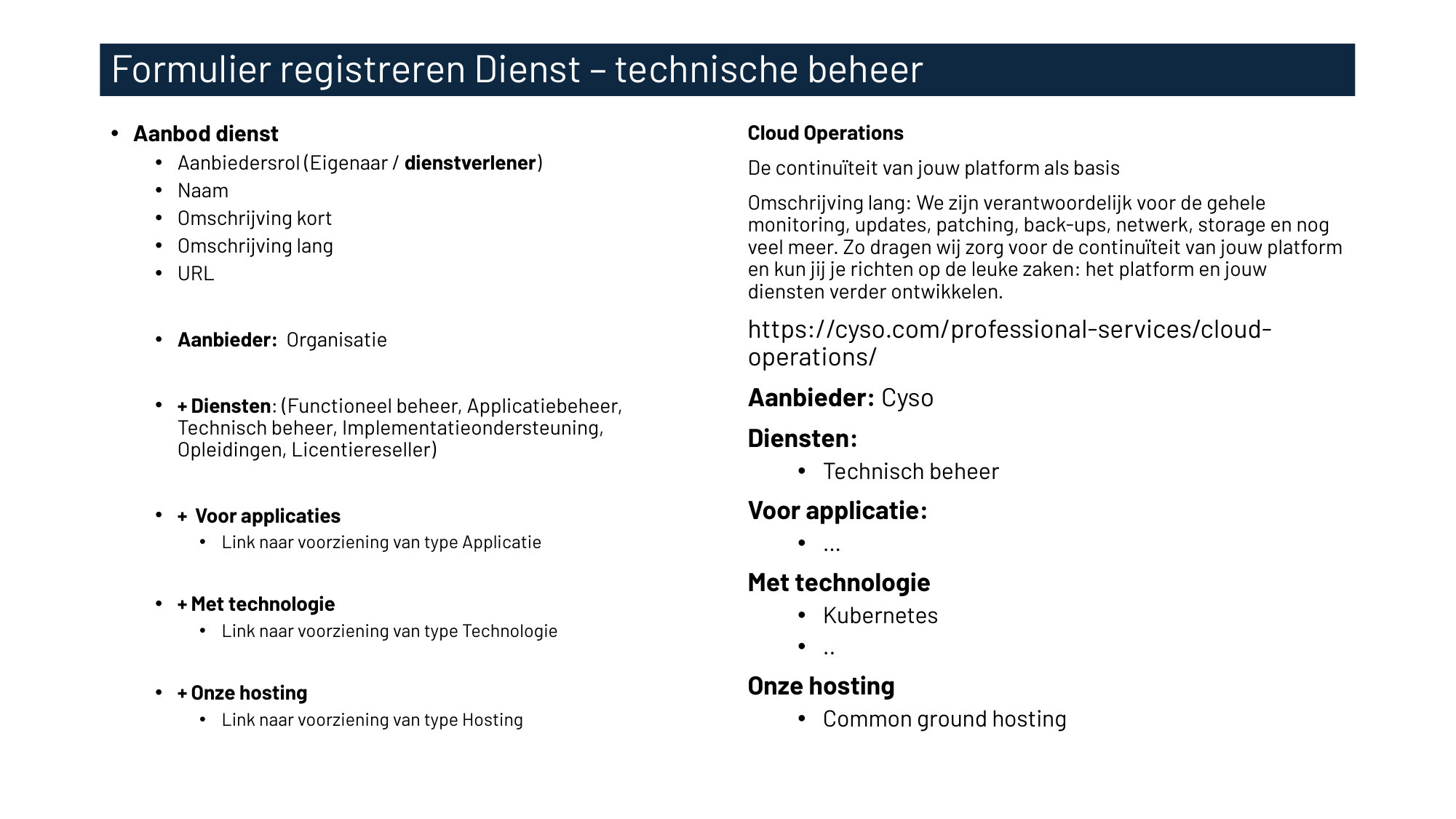

# Formulier registreren Dienst – technische beheer
Aanbod dienst
Aanbiedersrol (Eigenaar / dienstverlener)
Naam
Omschrijving kort
Omschrijving lang
URL

Aanbieder:  Organisatie

+ Diensten: (Functioneel beheer, Applicatiebeheer, Technisch beheer, Implementatieondersteuning, Opleidingen, Licentiereseller)

+  Voor applicaties
Link naar voorziening van type Applicatie

+ Met technologie
Link naar voorziening van type Technologie

+ Onze hosting
Link naar voorziening van type Hosting

Cloud Operations
De continuïteit van jouw platform als basis
Omschrijving lang: We zijn verantwoordelijk voor de gehele monitoring, updates, patching, back-ups, netwerk, storage en nog veel meer. Zo dragen wij zorg voor de continuïteit van jouw platform en kun jij je richten op de leuke zaken: het platform en jouw diensten verder ontwikkelen.
https://cyso.com/professional-services/cloud-operations/
Aanbieder: Cyso
Diensten:
Technisch beheer
Voor applicatie:
…
Met technologie
Kubernetes
..
Onze hosting
Common ground hosting